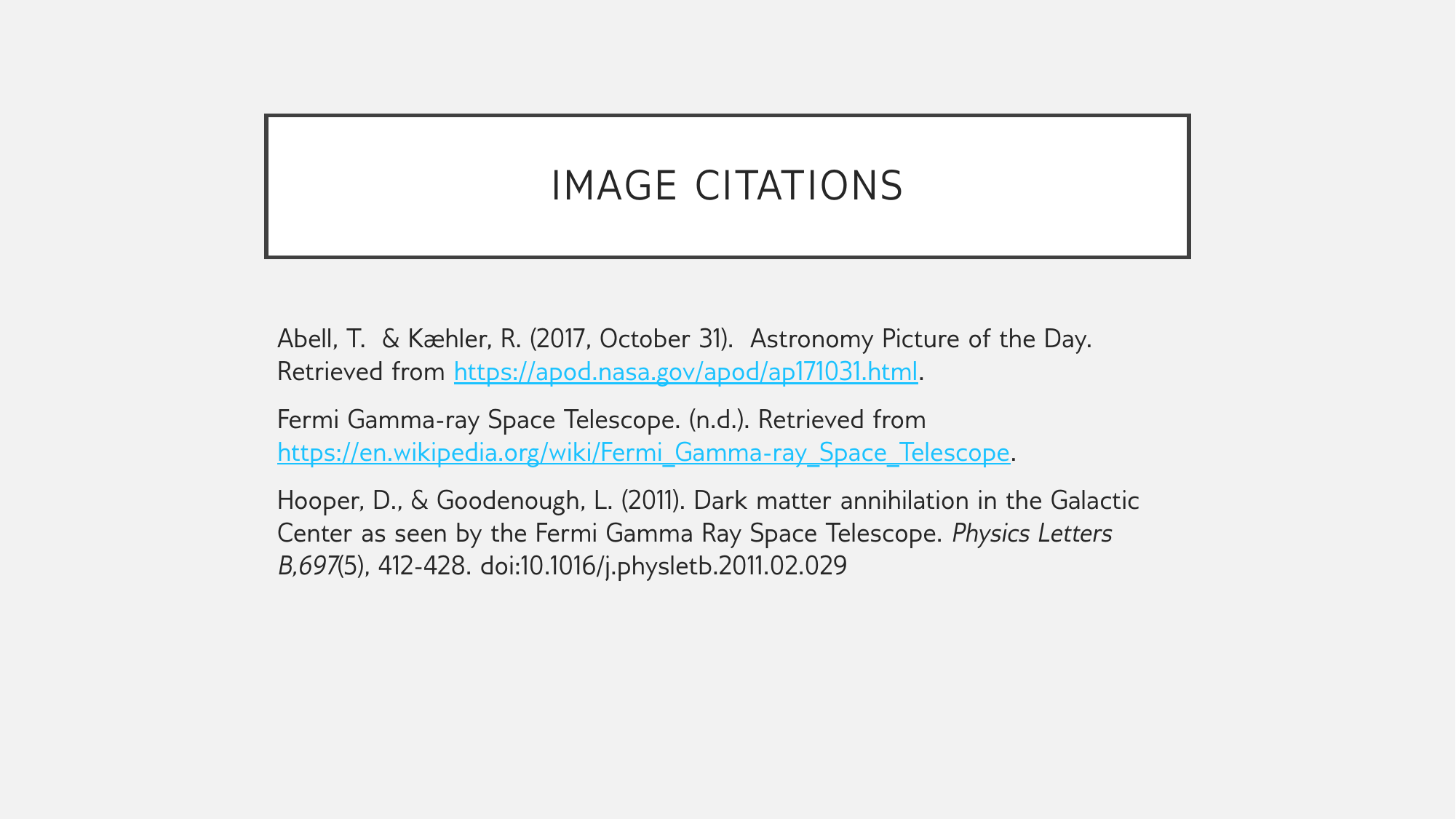

# Image citations
Abell, T.  & Kaehler, R. (2017, October 31).  Astronomy Picture of the Day. Retrieved from https://apod.nasa.gov/apod/ap171031.html.
Fermi Gamma-ray Space Telescope. (n.d.). Retrieved from https://en.wikipedia.org/wiki/Fermi_Gamma-ray_Space_Telescope.
Hooper, D., & Goodenough, L. (2011). Dark matter annihilation in the Galactic Center as seen by the Fermi Gamma Ray Space Telescope. Physics Letters B,697(5), 412-428. doi:10.1016/j.physletb.2011.02.029